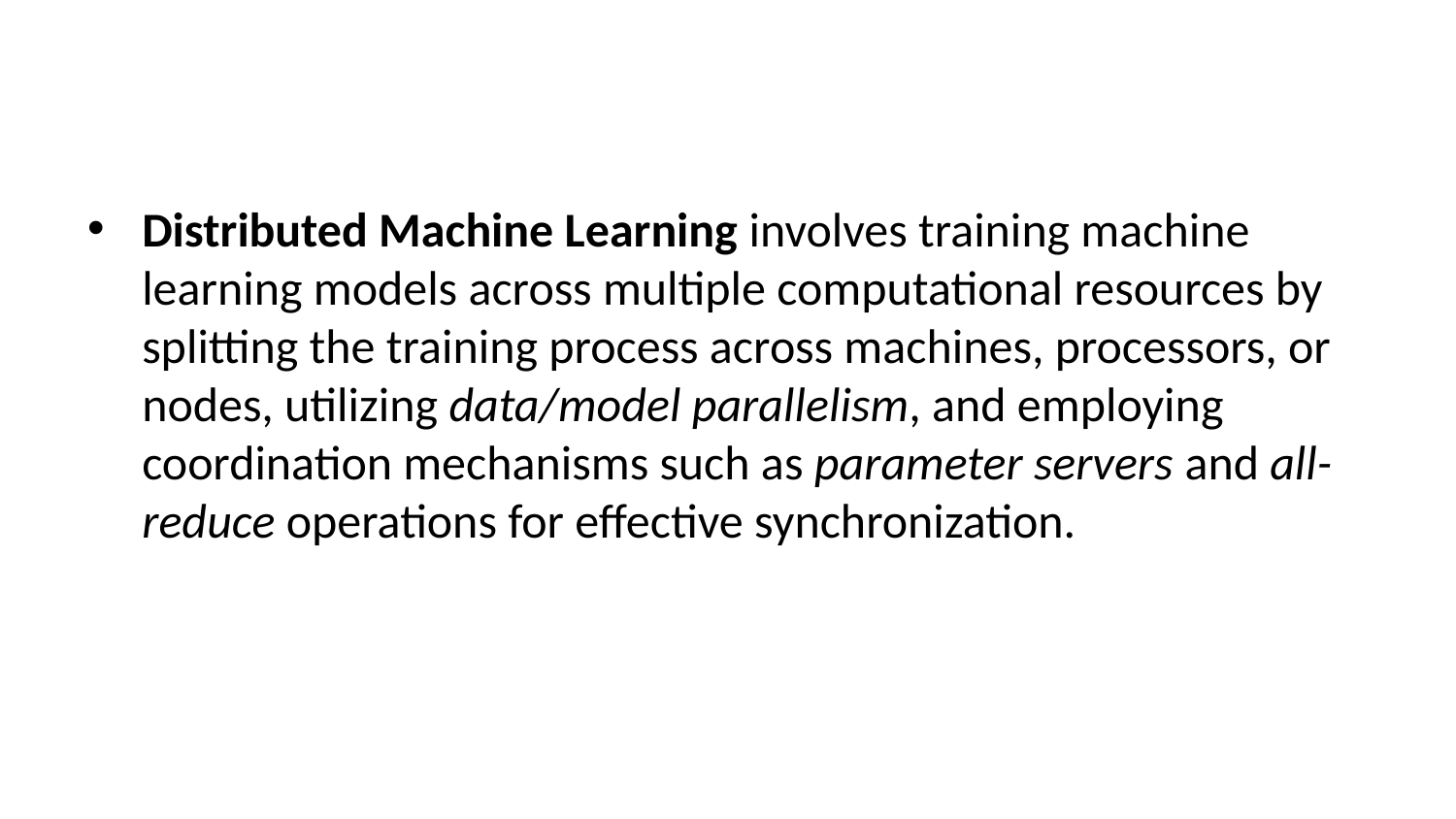

Distributed Machine Learning involves training machine learning models across multiple computational resources by splitting the training process across machines, processors, or nodes, utilizing data/model parallelism, and employing coordination mechanisms such as parameter servers and all-reduce operations for effective synchronization.